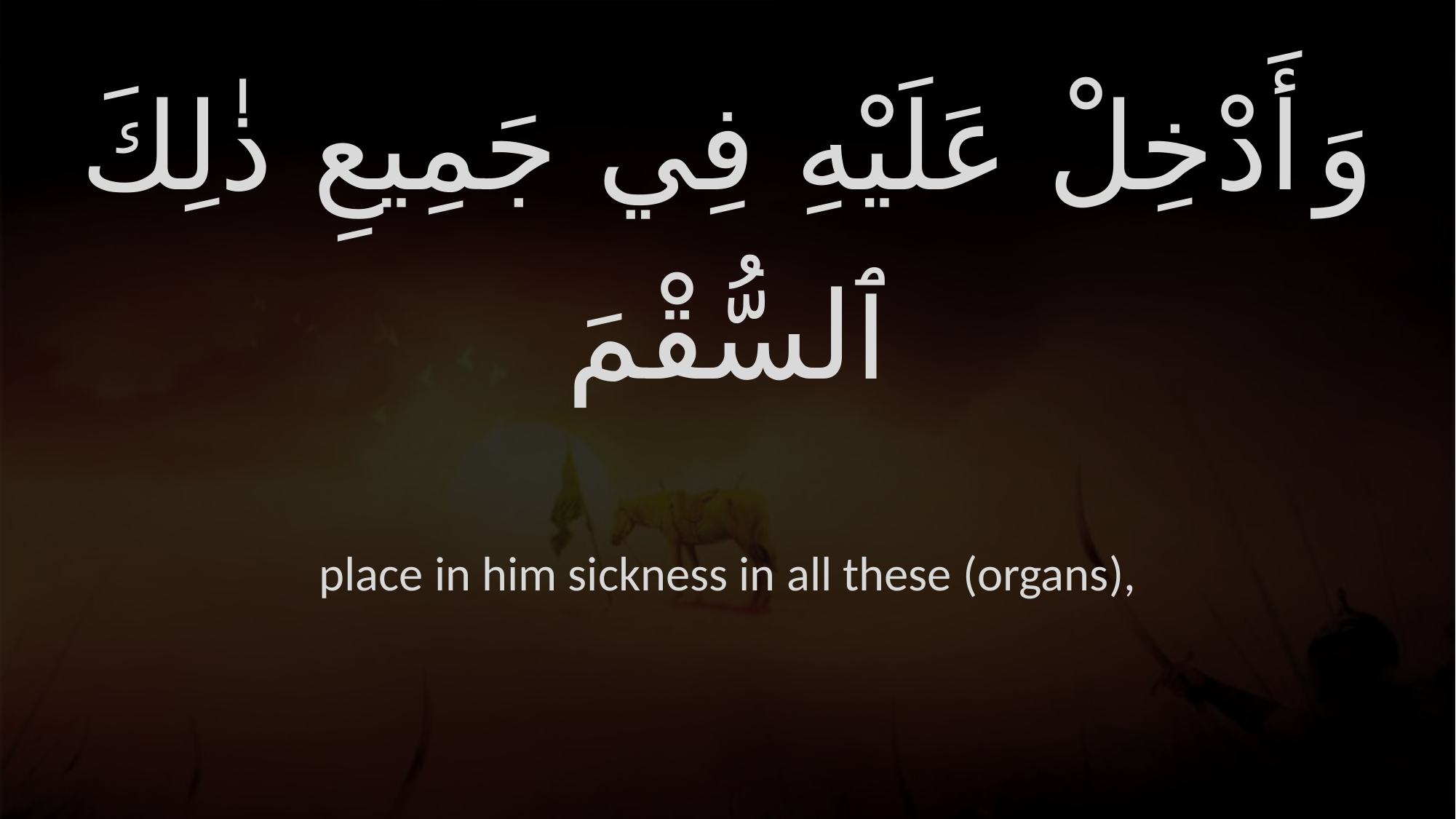

# وَأَدْخِلْ عَلَيْهِ فِي جَمِيعِ ذٰلِكَ ٱلسُّقْمَ
place in him sickness in all these (organs),